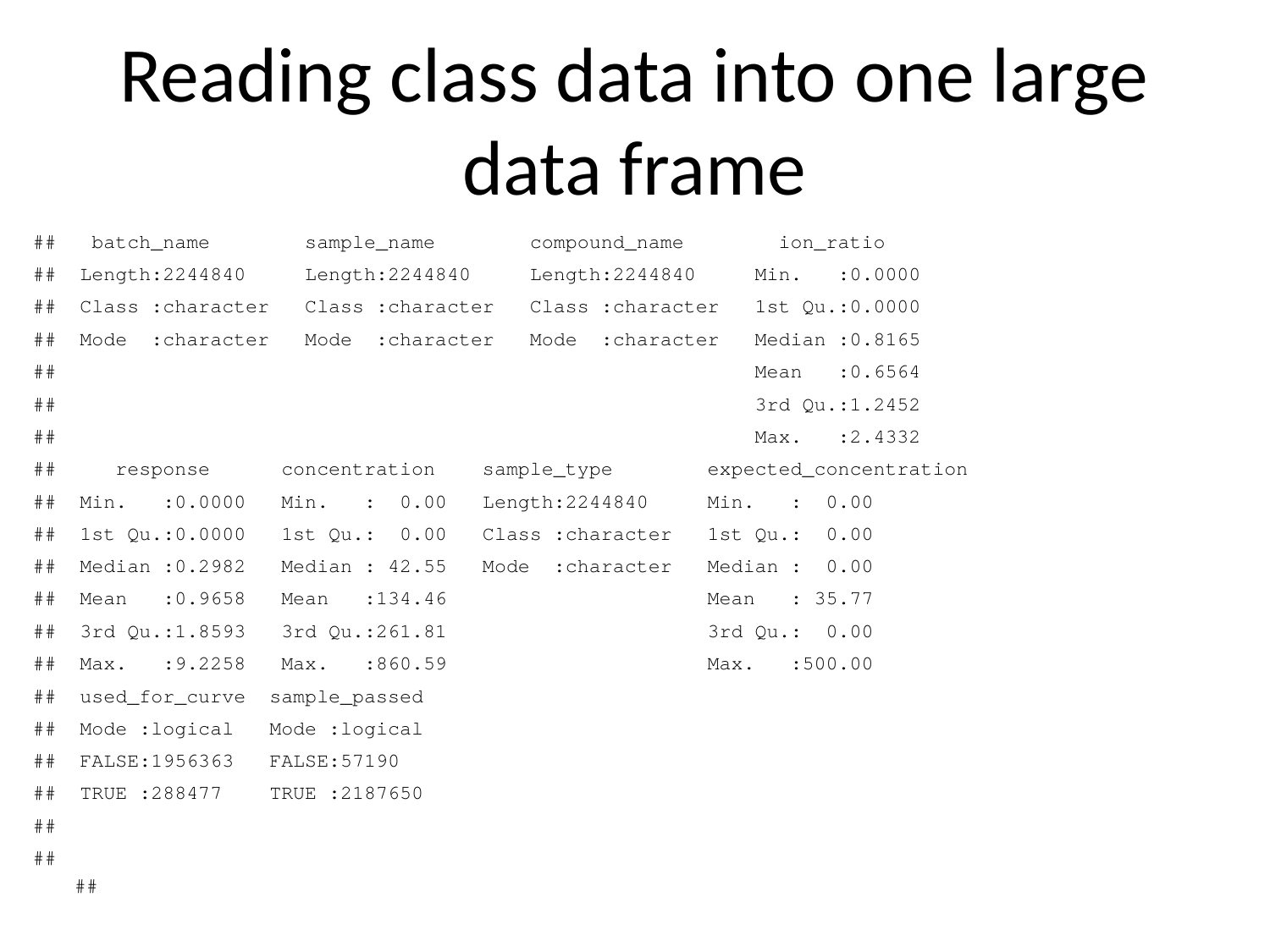

# Reading class data into one large data frame
##   batch_name        sample_name        compound_name        ion_ratio
##  Length:2244840     Length:2244840     Length:2244840     Min.   :0.0000
##  Class :character   Class :character   Class :character   1st Qu.:0.0000
##  Mode  :character   Mode  :character   Mode  :character   Median :0.8165
##                                                           Mean   :0.6564
##                                                           3rd Qu.:1.2452
##                                                           Max.   :2.4332
##     response      concentration    sample_type        expected_concentration
##  Min.   :0.0000   Min.   :  0.00   Length:2244840     Min.   :  0.00
##  1st Qu.:0.0000   1st Qu.:  0.00   Class :character   1st Qu.:  0.00
##  Median :0.2982   Median : 42.55   Mode  :character   Median :  0.00
##  Mean   :0.9658   Mean   :134.46                      Mean   : 35.77
##  3rd Qu.:1.8593   3rd Qu.:261.81                      3rd Qu.:  0.00
##  Max.   :9.2258   Max.   :860.59                      Max.   :500.00
##  used_for_curve  sample_passed
##  Mode :logical   Mode :logical
##  FALSE:1956363   FALSE:57190
##  TRUE :288477    TRUE :2187650
##
##
##